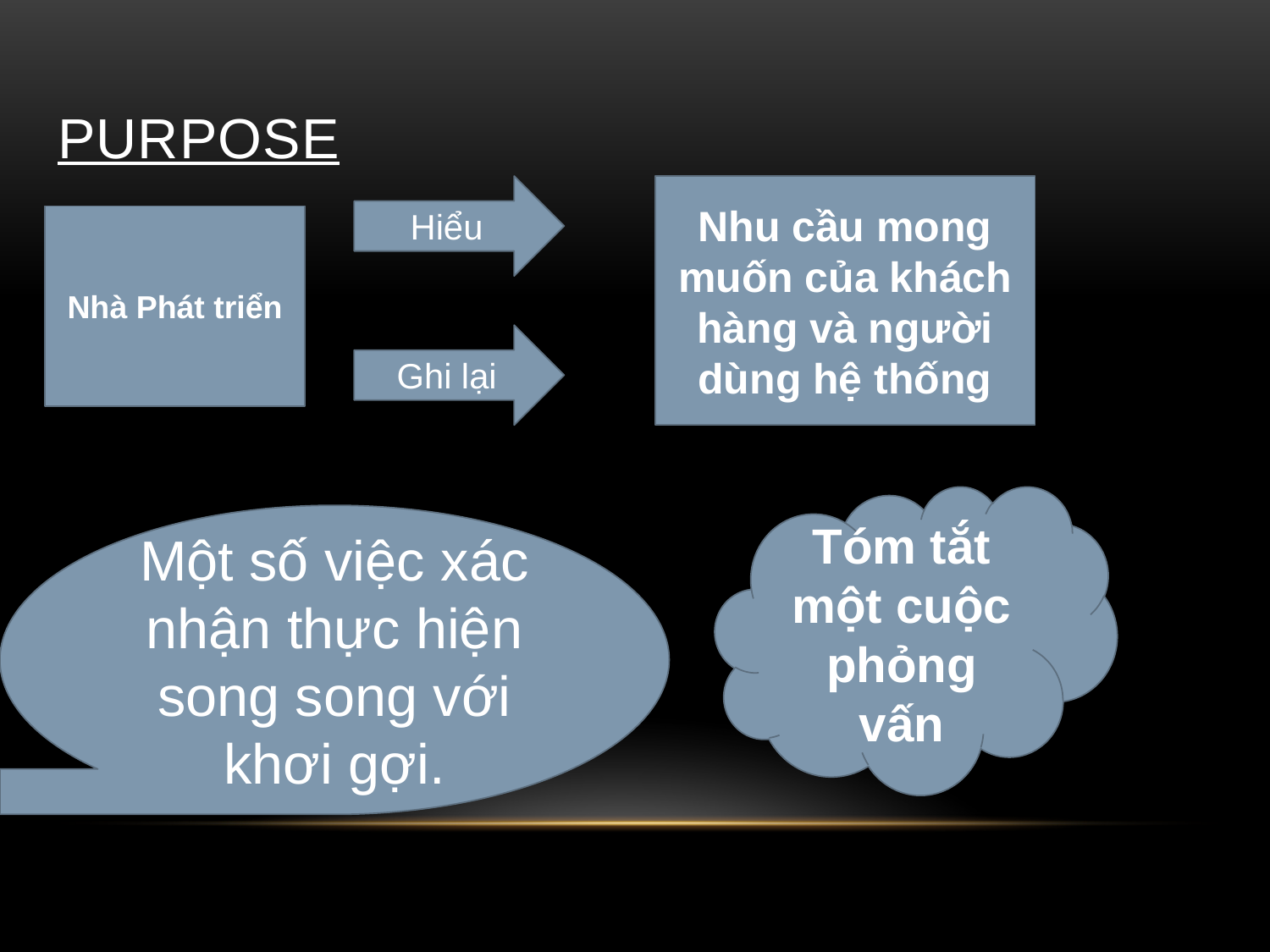

# Purpose
Hiểu
Nhu cầu mong muốn của khách hàng và người dùng hệ thống
Nhà Phát triển
Ghi lại
Tóm tắt một cuộc phỏng vấn
Một số việc xác nhận thực hiện song song với khơi gợi.